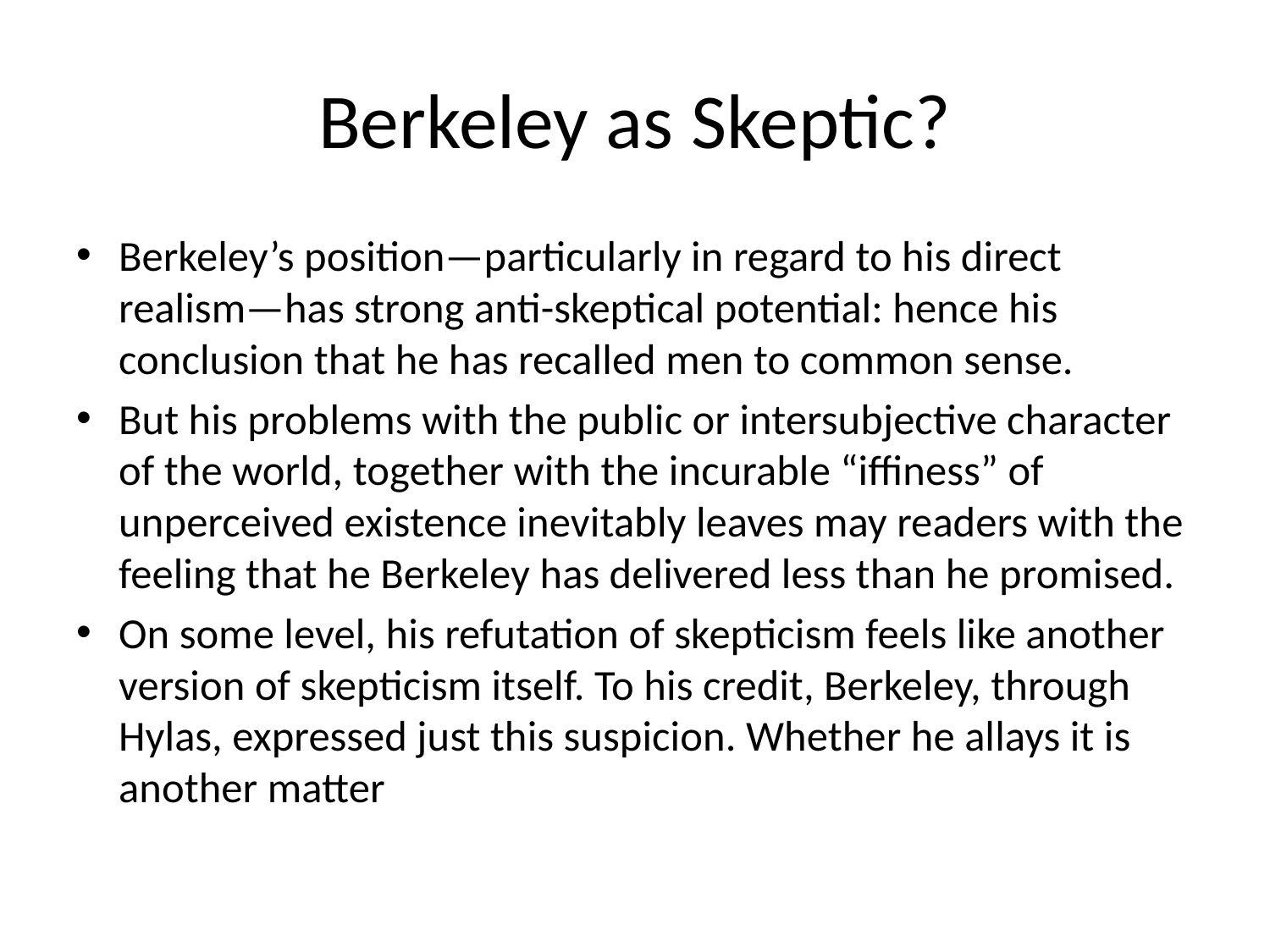

# Berkeley as Skeptic?
Berkeley’s position—particularly in regard to his direct realism—has strong anti-skeptical potential: hence his conclusion that he has recalled men to common sense.
But his problems with the public or intersubjective character of the world, together with the incurable “iffiness” of unperceived existence inevitably leaves may readers with the feeling that he Berkeley has delivered less than he promised.
On some level, his refutation of skepticism feels like another version of skepticism itself. To his credit, Berkeley, through Hylas, expressed just this suspicion. Whether he allays it is another matter